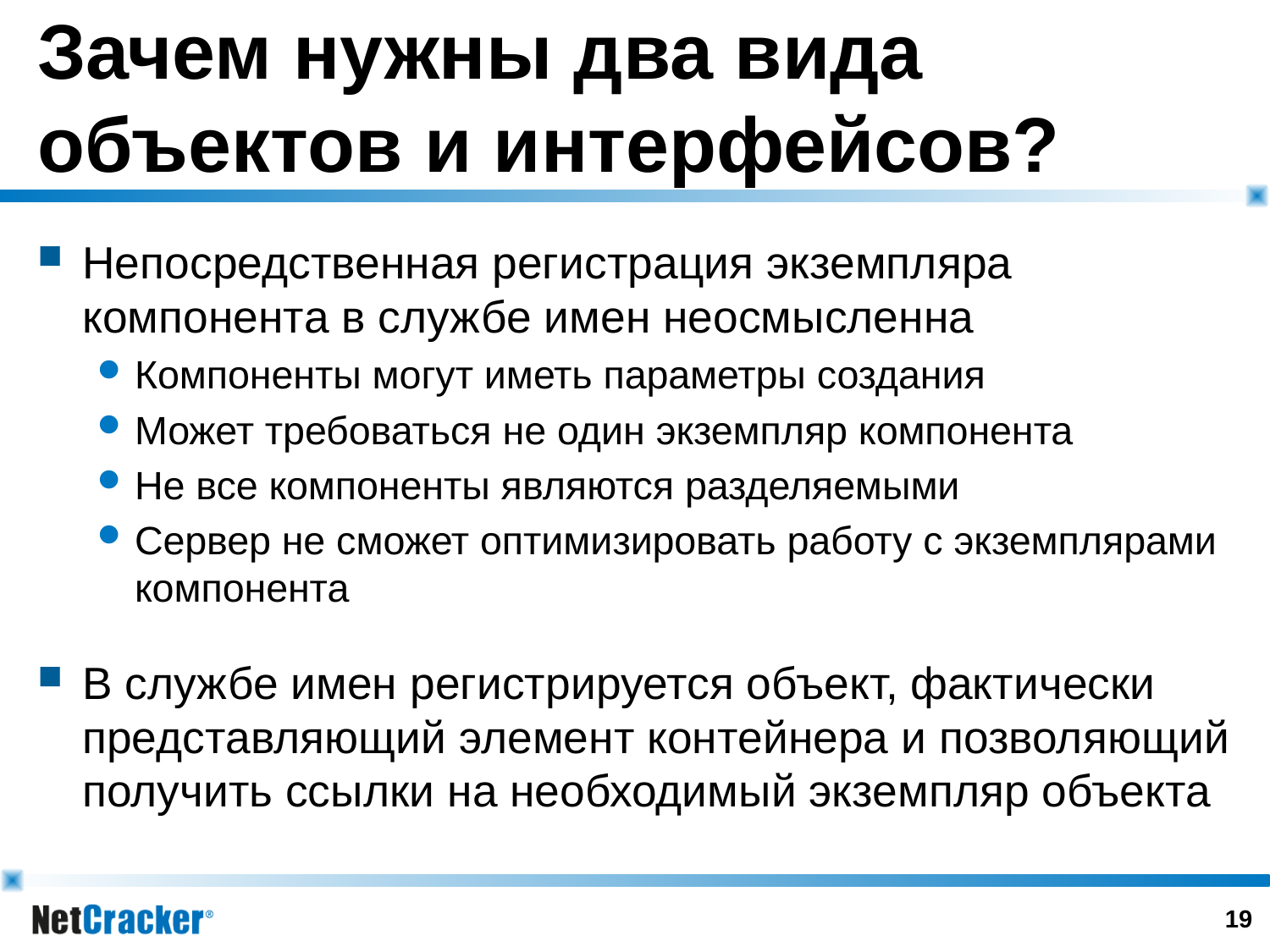

# Зачем нужны два вида объектов и интерфейсов?
Непосредственная регистрация экземпляра компонента в службе имен неосмысленна
Компоненты могут иметь параметры создания
Может требоваться не один экземпляр компонента
Не все компоненты являются разделяемыми
Сервер не сможет оптимизировать работу с экземплярами компонента

В службе имен регистрируется объект, фактически представляющий элемент контейнера и позволяющий получить ссылки на необходимый экземпляр объекта
19